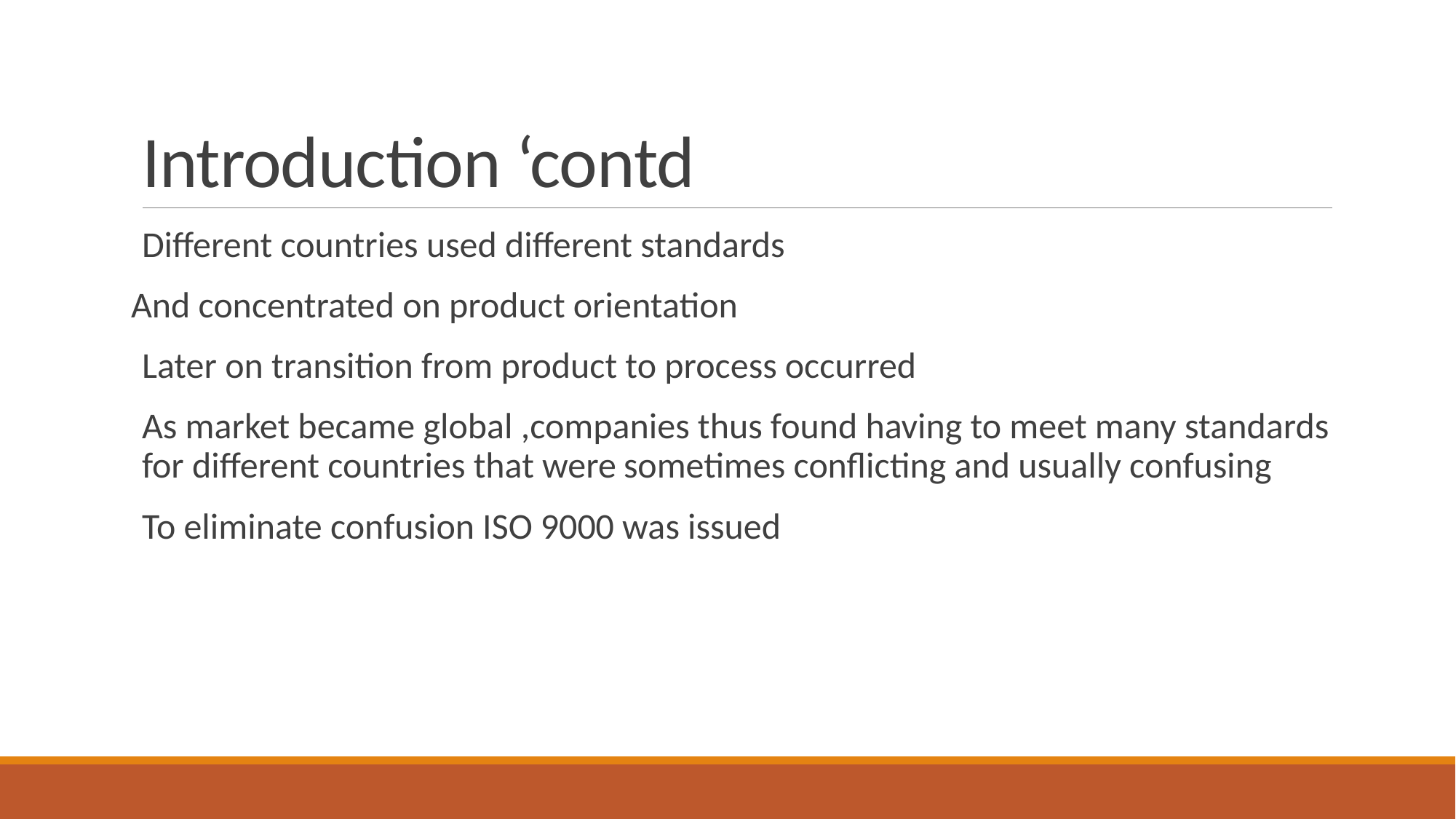

# Introduction ‘contd
Different countries used different standards
And concentrated on product orientation
Later on transition from product to process occurred
As market became global ,companies thus found having to meet many standards for different countries that were sometimes conflicting and usually confusing
To eliminate confusion ISO 9000 was issued